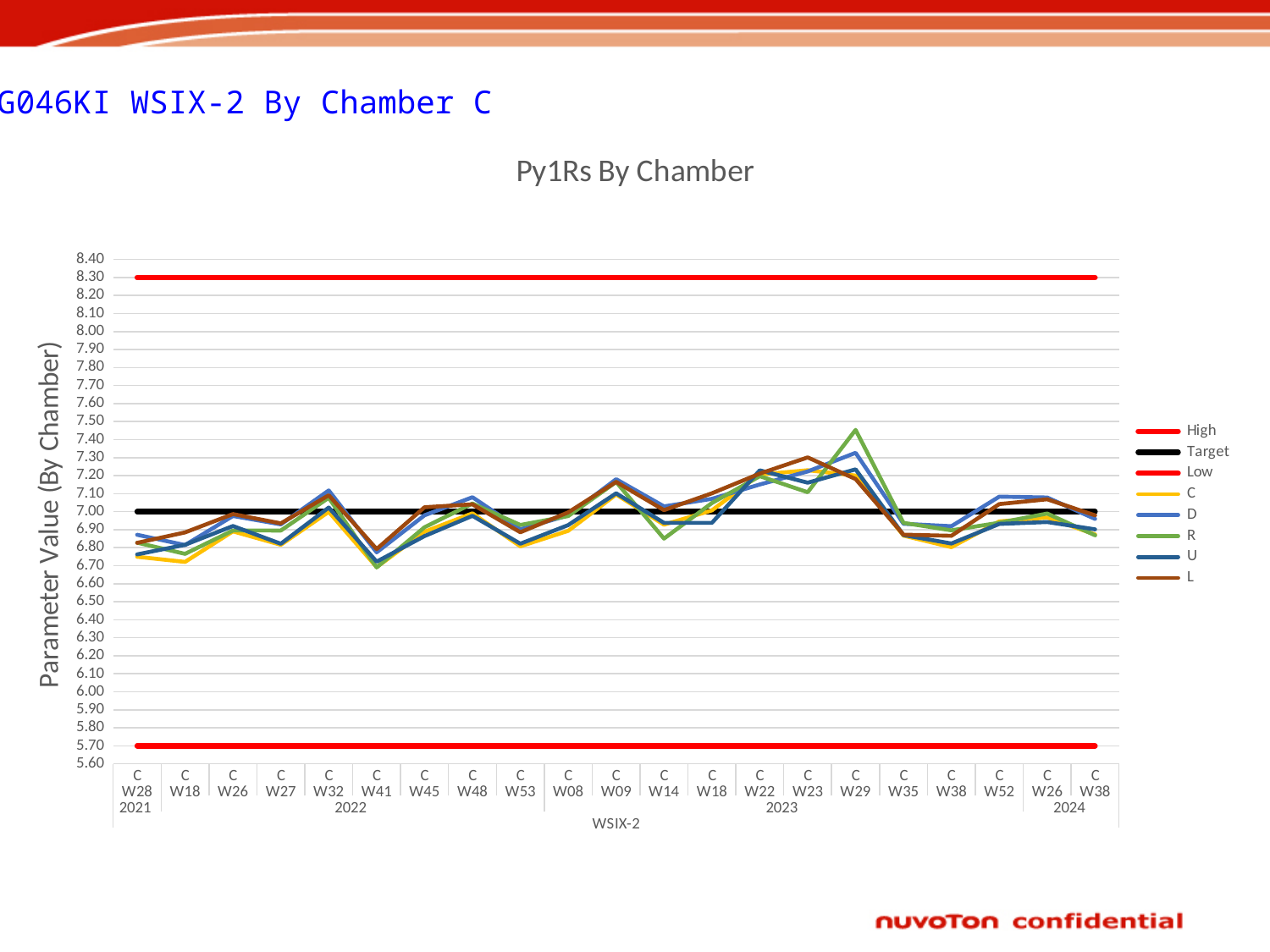

G046KI WSIX-2 By Chamber C

### Chart: Py1Rs By Chamber

| Category |  High |  Target |  Low |  C |  D |  R |  U |  L |
|---|---|---|---|---|---|---|---|---|
| C | 8.300000000000004 | 7.0 | 5.699999999999999 | 6.749666666666668 | 6.871666666666667 | 6.828000000000002 | 6.762666666666664 | 6.826833333333332 |
| C | 8.300000000000004 | 7.0 | 5.699999999999999 | 6.7211666666666705 | 6.814499999999999 | 6.765833333333331 | 6.815833333333335 | 6.884666666666665 |
| C | 8.300000000000004 | 7.0 | 5.699999999999999 | 6.890666666666667 | 6.976000000000001 | 6.895500000000001 | 6.920166666666664 | 6.986499999999998 |
| C | 8.300000000000004 | 7.0 | 5.699999999999999 | 6.815999999999999 | 6.929333333333334 | 6.895333333333336 | 6.82166666666667 | 6.935000000000001 |
| C | 8.300000000000004 | 7.0 | 5.699999999999999 | 6.999 | 7.118000000000003 | 7.077333333333333 | 7.023 | 7.091333333333334 |
| C | 8.300000000000004 | 7.0 | 5.699999999999999 | 6.691833333333331 | 6.774 | 6.690666666666666 | 6.722499999999998 | 6.79233333333333 |
| C | 8.300000000000004 | 7.0 | 5.699999999999999 | 6.888666666666665 | 6.9799999999999995 | 6.913500000000001 | 6.864500000000002 | 7.024500000000003 |
| C | 8.300000000000004 | 7.0 | 5.699999999999999 | 6.990666666666664 | 7.080166666666669 | 7.045333333333334 | 6.976833333333333 | 7.040999999999999 |
| C | 8.300000000000004 | 7.0 | 5.699999999999999 | 6.807499999999996 | 6.901999999999998 | 6.926166666666668 | 6.821999999999997 | 6.885666666666666 |
| C | 8.300000000000004 | 7.0 | 5.699999999999999 | 6.8935 | 6.979666666666666 | 6.975833333333335 | 6.925500000000001 | 6.996166666666665 |
| C | 8.300000000000004 | 7.0 | 5.699999999999999 | 7.095666666666665 | 7.1804999999999986 | 7.164833333333333 | 7.102166666666667 | 7.165333333333333 |
| C | 8.300000000000004 | 7.0 | 5.699999999999999 | 6.927833333333336 | 7.029166666666668 | 6.850333333333336 | 6.937833333333333 | 7.008500000000003 |
| C | 8.300000000000004 | 7.0 | 5.699999999999999 | 7.006999999999999 | 7.071333333333336 | 7.048000000000004 | 6.9378333333333355 | 7.102333333333336 |
| C | 8.300000000000004 | 7.0 | 5.699999999999999 | 7.206333333333336 | 7.151166666666668 | 7.197166666666665 | 7.2296666666666685 | 7.211499999999998 |
| C | 8.300000000000004 | 7.0 | 5.699999999999999 | 7.230166666666668 | 7.223499999999997 | 7.10833333333333 | 7.160999999999998 | 7.3015000000000025 |
| C | 8.300000000000004 | 7.0 | 5.699999999999999 | 7.200666666666667 | 7.326999999999996 | 7.453833333333335 | 7.2349999999999985 | 7.181333333333333 |
| C | 8.300000000000004 | 7.0 | 5.699999999999999 | 6.867 | 6.932666666666666 | 6.937833333333334 | 6.869999999999996 | 6.872333333333334 |
| C | 8.300000000000004 | 7.0 | 5.699999999999999 | 6.803000000000001 | 6.91916666666667 | 6.8965000000000005 | 6.8231666666666655 | 6.866 |
| C | 8.300000000000004 | 7.0 | 5.699999999999999 | 6.945833333333331 | 7.08366666666667 | 6.938666666666667 | 6.931833333333334 | 7.0423333333333344 |
| C | 8.300000000000004 | 7.0 | 5.699999999999999 | 6.9674999999999985 | 7.078833333333333 | 6.989666666666666 | 6.942333333333333 | 7.068999999999997 |
| C | 8.300000000000004 | 7.0 | 5.699999999999999 | 6.873500000000001 | 6.959666666666667 | 6.86866666666667 | 6.901666666666661 | 6.979666666666664 |